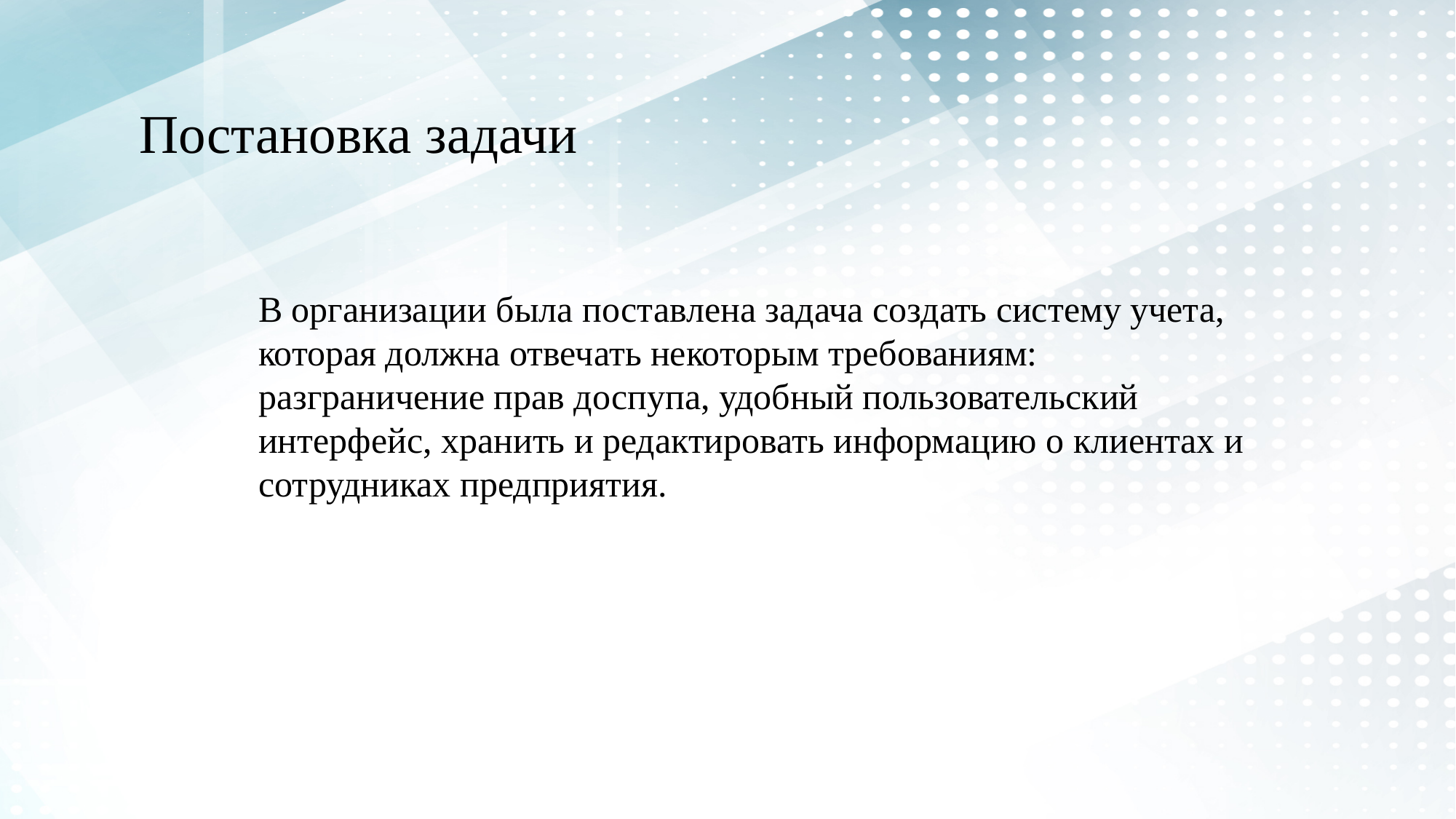

Постановка задачи
В организации была поставлена задача создать систему учета, которая должна отвечать некоторым требованиям: разграничение прав доспупа, удобный пользовательский интерфейс, хранить и редактировать информацию о клиентах и сотрудниках предприятия.